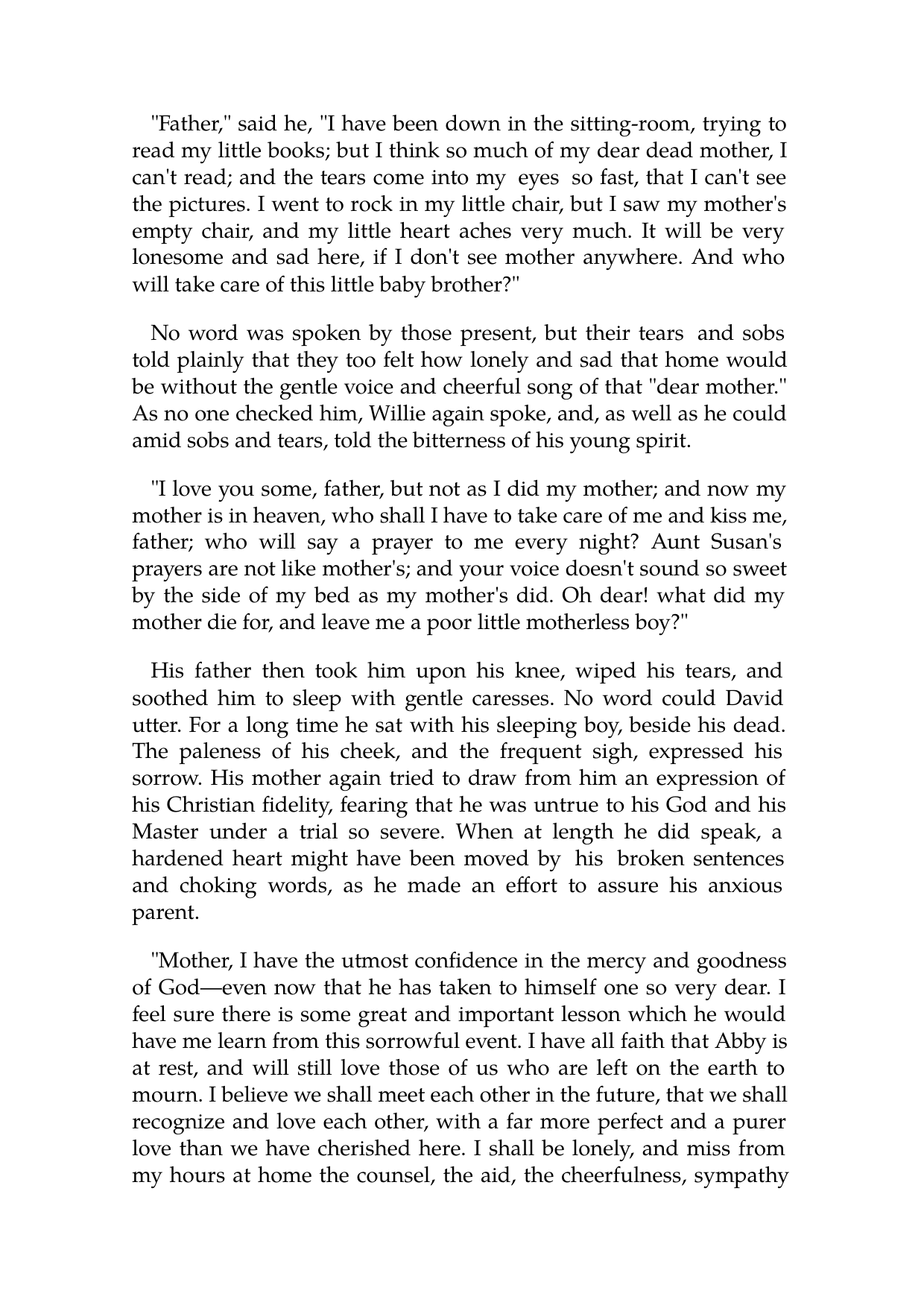

"Father," said he, "I have been down in the sitting-room, trying to  read my little books; but I think so much of my dear dead mother, I  can't read; and the tears come into my eyes so fast, that I can't see  the pictures. I went to rock in my little chair, but I saw my mother's  empty chair, and my little heart aches very much. It will be very  lonesome and sad here, if I don't see mother anywhere. And who  will take care of this little baby brother?"
No word was spoken by those present, but their tears and sobs  told plainly that they too felt how lonely and sad that home would  be without the gentle voice and cheerful song of that "dear mother."  As no one checked him, Willie again spoke, and, as well as he could  amid sobs and tears, told the bitterness of his young spirit.
"I love you some, father, but not as I did my mother; and now my  mother is in heaven, who shall I have to take care of me and kiss me,  father; who will say a prayer to me every night? Aunt Susan's  prayers are not like mother's; and your voice doesn't sound so sweet  by the side of my bed as my mother's did. Oh dear! what did my  mother die for, and leave me a poor little motherless boy?"
His father then took him upon his knee, wiped his tears, and  soothed him to sleep with gentle caresses. No word could David  utter. For a long time he sat with his sleeping boy, beside his dead.  The paleness of his cheek, and the frequent sigh, expressed his  sorrow. His mother again tried to draw from him an expression of  his Christian fidelity, fearing that he was untrue to his God and his  Master under a trial so severe. When at length he did speak, a  hardened heart might have been moved by his broken sentences  and choking words, as he made an effort to assure his anxious  parent.
"Mother, I have the utmost confidence in the mercy and goodness  of God—even now that he has taken to himself one so very dear. I  feel sure there is some great and important lesson which he would  have me learn from this sorrowful event. I have all faith that Abby is  at rest, and will still love those of us who are left on the earth to  mourn. I believe we shall meet each other in the future, that we shall  recognize and love each other, with a far more perfect and a purer  love than we have cherished here. I shall be lonely, and miss from  my hours at home the counsel, the aid, the cheerfulness, sympathy